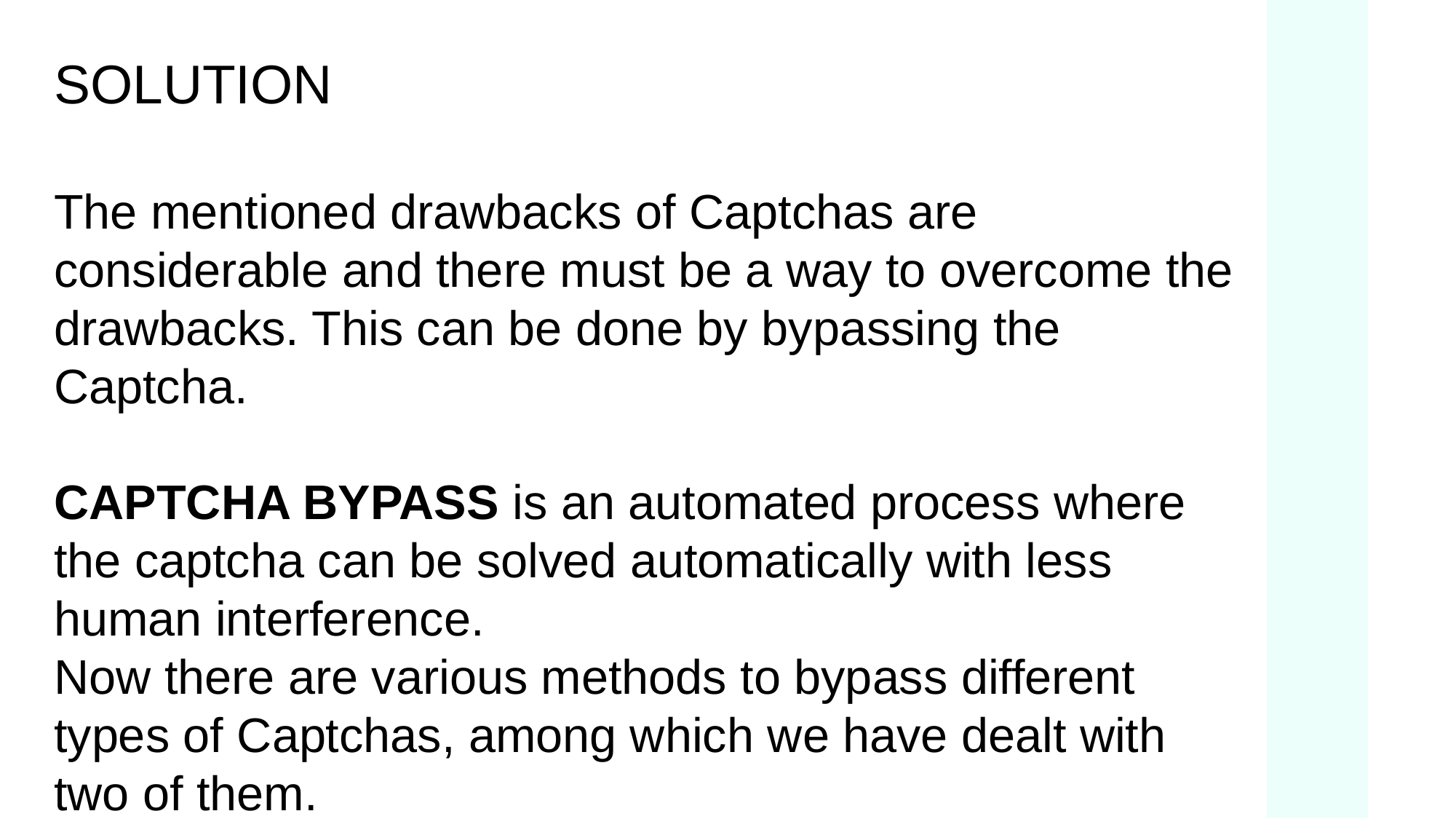

SOLUTION

The mentioned drawbacks of Captchas are considerable and there must be a way to overcome the drawbacks. This can be done by bypassing the Captcha.

CAPTCHA BYPASS is an automated process where the captcha can be solved automatically with less human interference.
Now there are various methods to bypass different types of Captchas, among which we have dealt with two of them.
-Optical Character Recognition(Tesseract OCR)
-Convolution Neural Networks(CNN)